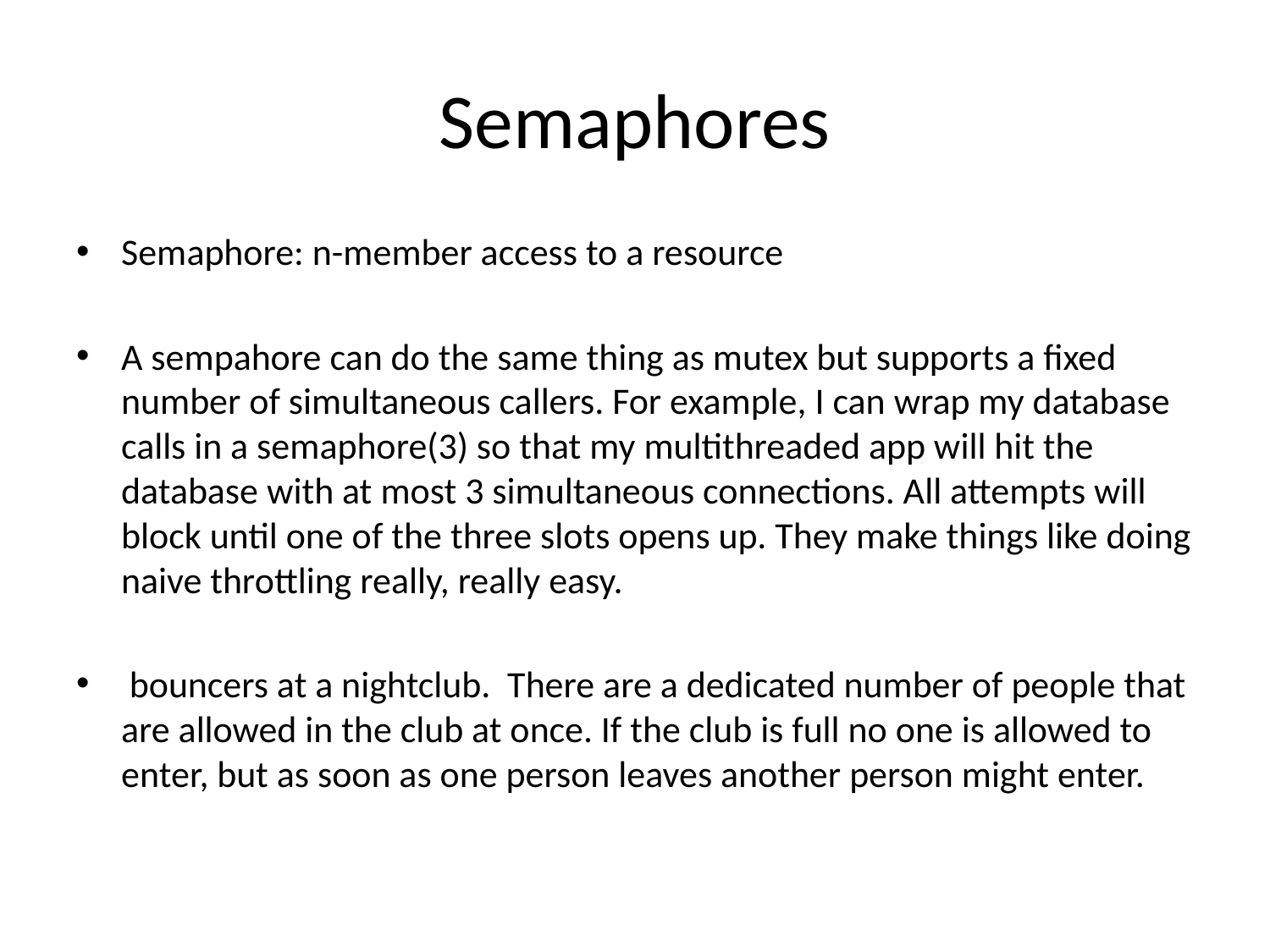

# Semaphores
Semaphore: n-member access to a resource

A sempahore can do the same thing as mutex but supports a fixed number of simultaneous callers. For example, I can wrap my database calls in a semaphore(3) so that my multithreaded app will hit the database with at most 3 simultaneous connections. All attempts will block until one of the three slots opens up. They make things like doing naive throttling really, really easy.

 bouncers at a nightclub.  There are a dedicated number of people that are allowed in the club at once. If the club is full no one is allowed to enter, but as soon as one person leaves another person might enter.